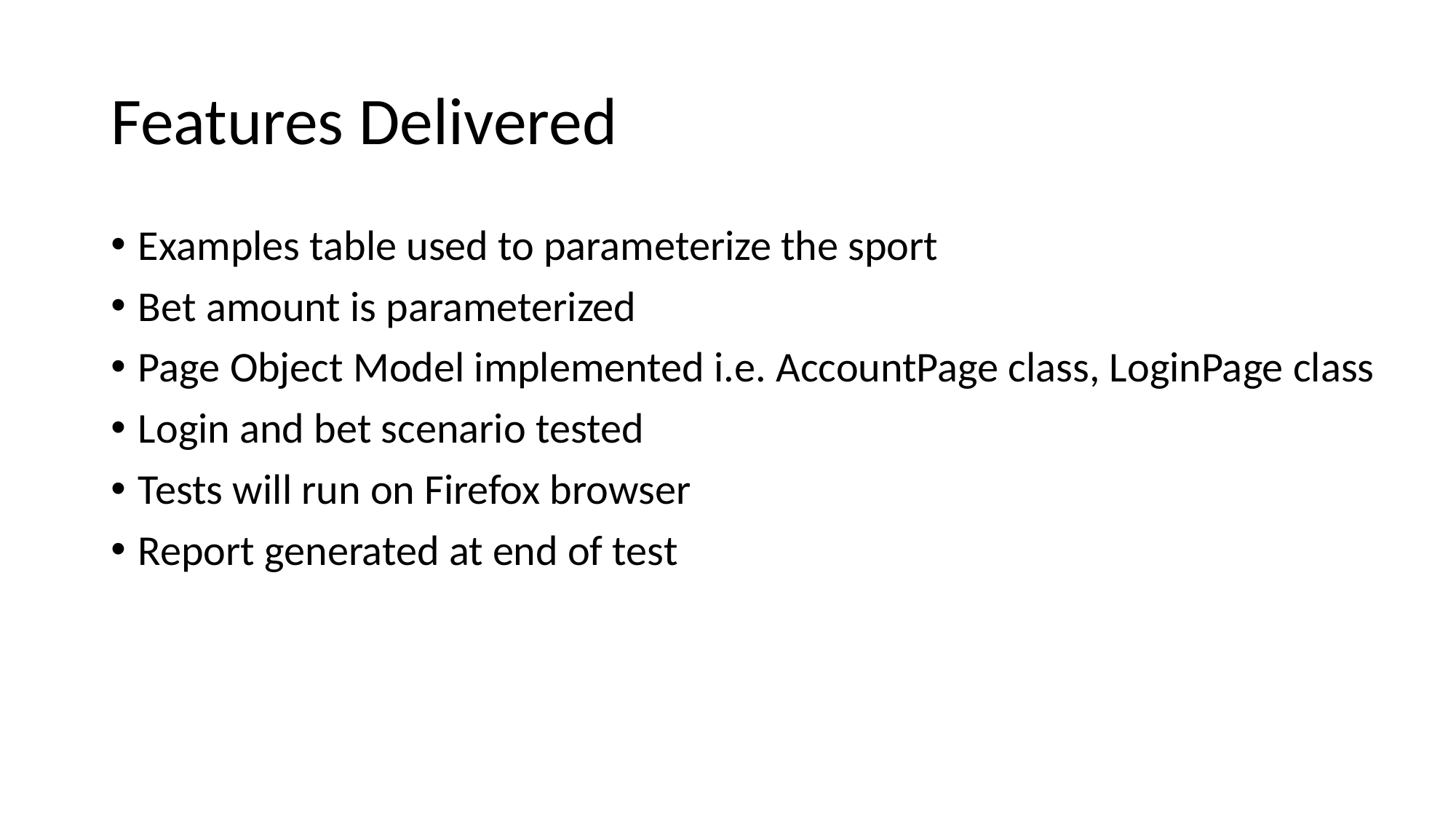

# Features Delivered
Examples table used to parameterize the sport
Bet amount is parameterized
Page Object Model implemented i.e. AccountPage class, LoginPage class
Login and bet scenario tested
Tests will run on Firefox browser
Report generated at end of test